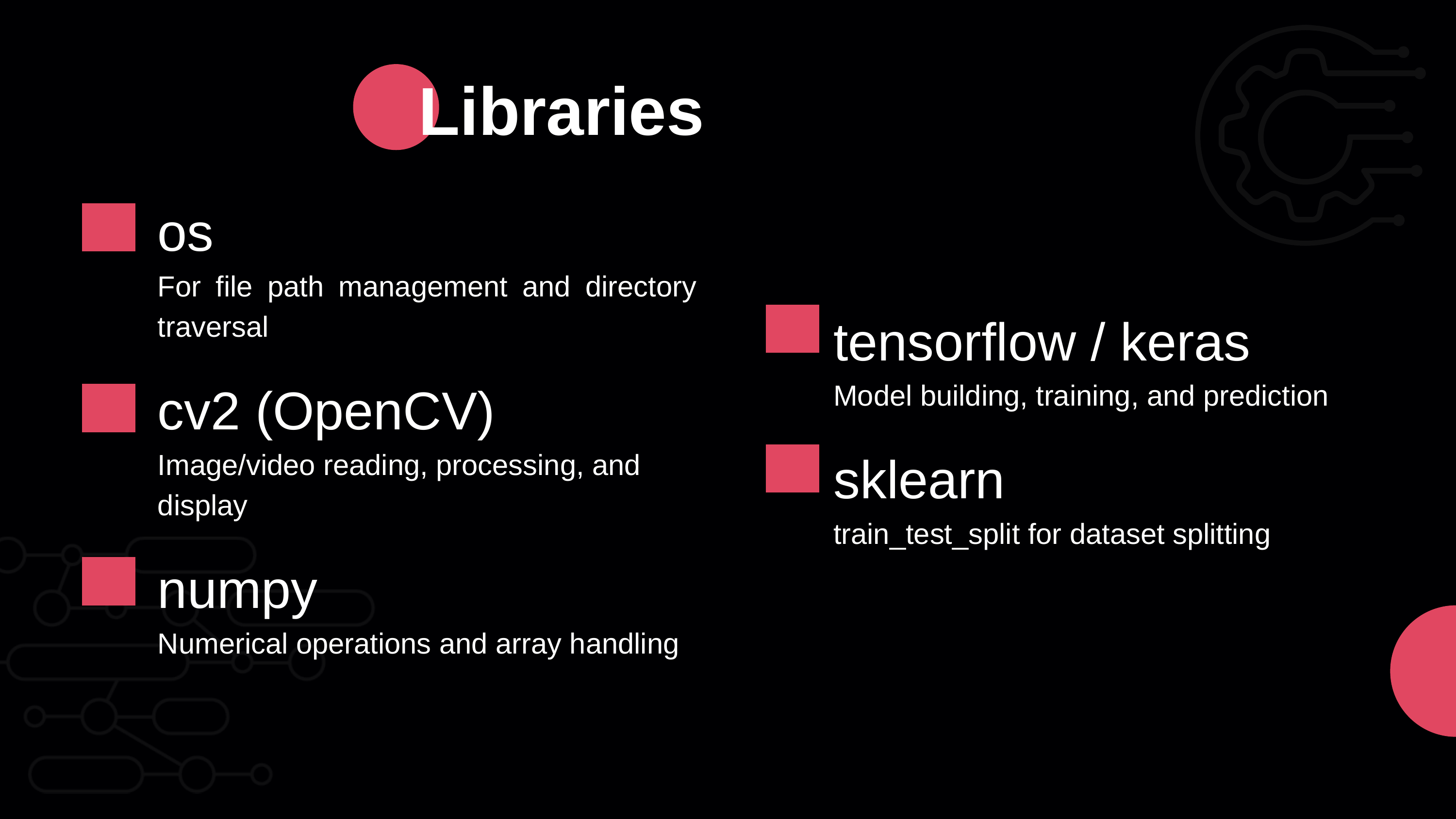

Libraries
os
For file path management and directory traversal

cv2 (OpenCV)
Image/video reading, processing, and display

numpy
Numerical operations and array handling

tensorflow / keras
Model building, training, and prediction

sklearn
train_test_split for dataset splitting